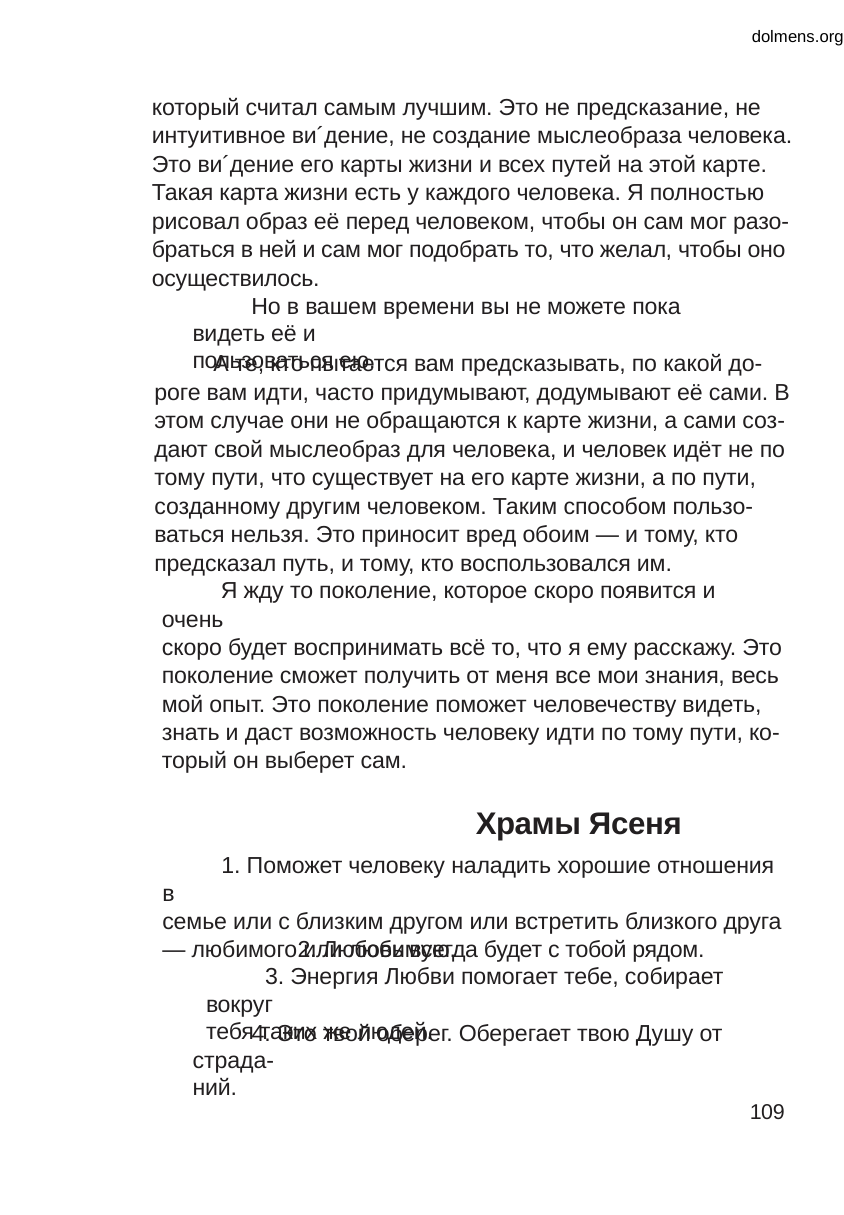

dolmens.org

который считал самым лучшим. Это не предсказание, не
интуитивное ви´дение, не создание мыслеобраза человека.
Это ви´дение его карты жизни и всех путей на этой карте.
Такая карта жизни есть у каждого человека. Я полностью
рисовал образ её перед человеком, чтобы он сам мог разо-
браться в ней и сам мог подобрать то, что желал, чтобы оно
осуществилось.

Но в вашем времени вы не можете пока видеть её и
пользоваться ею.

А те, кто пытается вам предсказывать, по какой до-
роге вам идти, часто придумывают, додумывают её сами. В
этом случае они не обращаются к карте жизни, а сами соз-
дают свой мыслеобраз для человека, и человек идёт не по
тому пути, что существует на его карте жизни, а по пути,
созданному другим человеком. Таким способом пользо-
ваться нельзя. Это приносит вред обоим — и тому, кто
предсказал путь, и тому, кто воспользовался им.

Я жду то поколение, которое скоро появится и очень
скоро будет воспринимать всё то, что я ему расскажу. Это
поколение сможет получить от меня все мои знания, весь
мой опыт. Это поколение поможет человечеству видеть,
знать и даст возможность человеку идти по тому пути, ко-
торый он выберет сам.

Храмы Ясеня

1. Поможет человеку наладить хорошие отношения в
семье или с близким другом или встретить близкого друга
— любимого или любимую.

2. Любовь всегда будет с тобой рядом.

3. Энергия Любви помогает тебе, собирает вокруг
тебя таких же людей.

4. Это твой оберег. Оберегает твою Душу от страда-
ний.

109